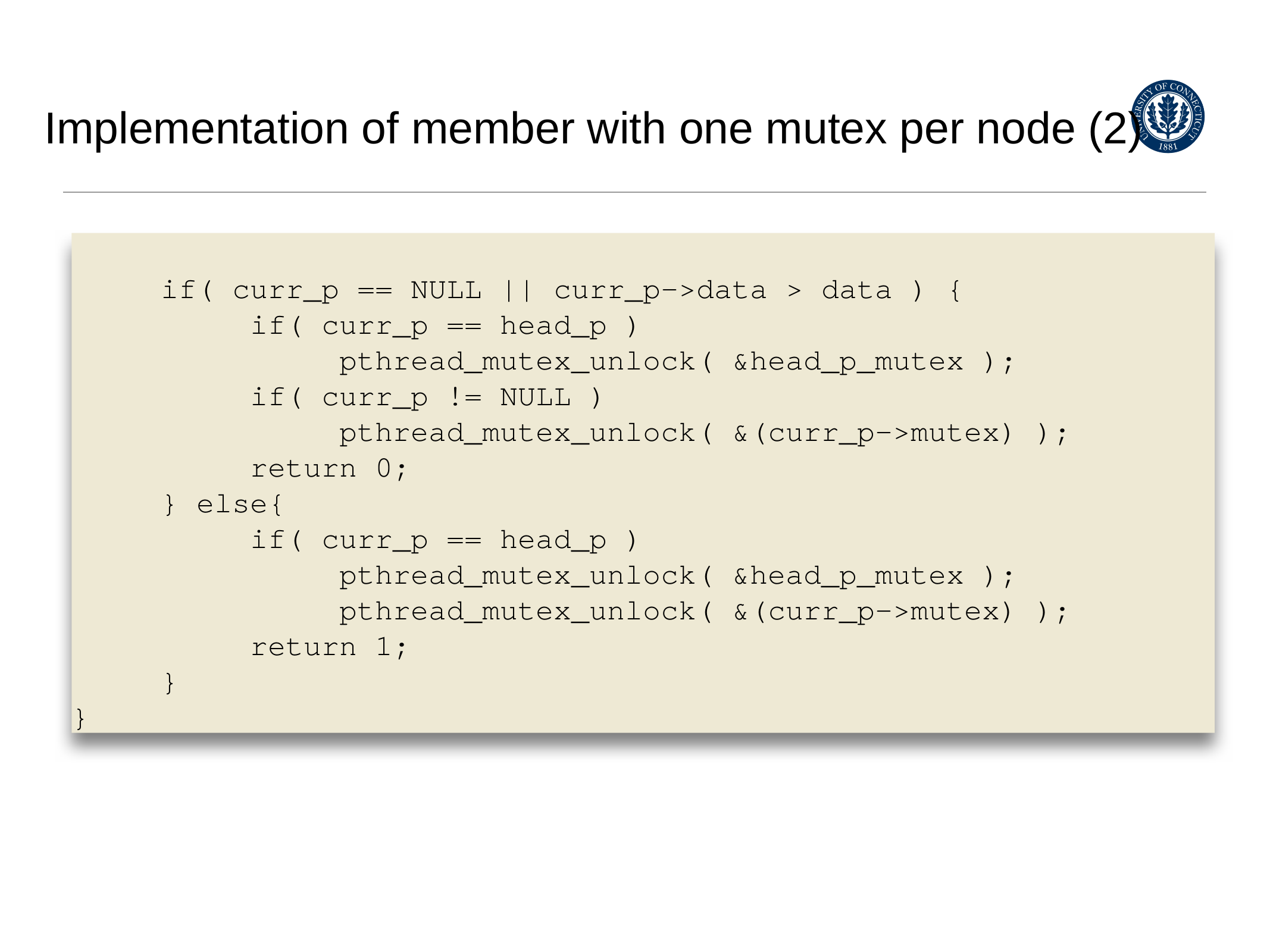

Implementation of member with one mutex per node (2)

	if( curr_p == NULL || curr_p->data > data ) {
		if( curr_p == head_p )
			pthread_mutex_unlock( &head_p_mutex );
		if( curr_p != NULL )
			pthread_mutex_unlock( &(curr_p->mutex) );
		return 0;
	} else{
		if( curr_p == head_p )
			pthread_mutex_unlock( &head_p_mutex );
			pthread_mutex_unlock( &(curr_p->mutex) );
		return 1;
	}
}